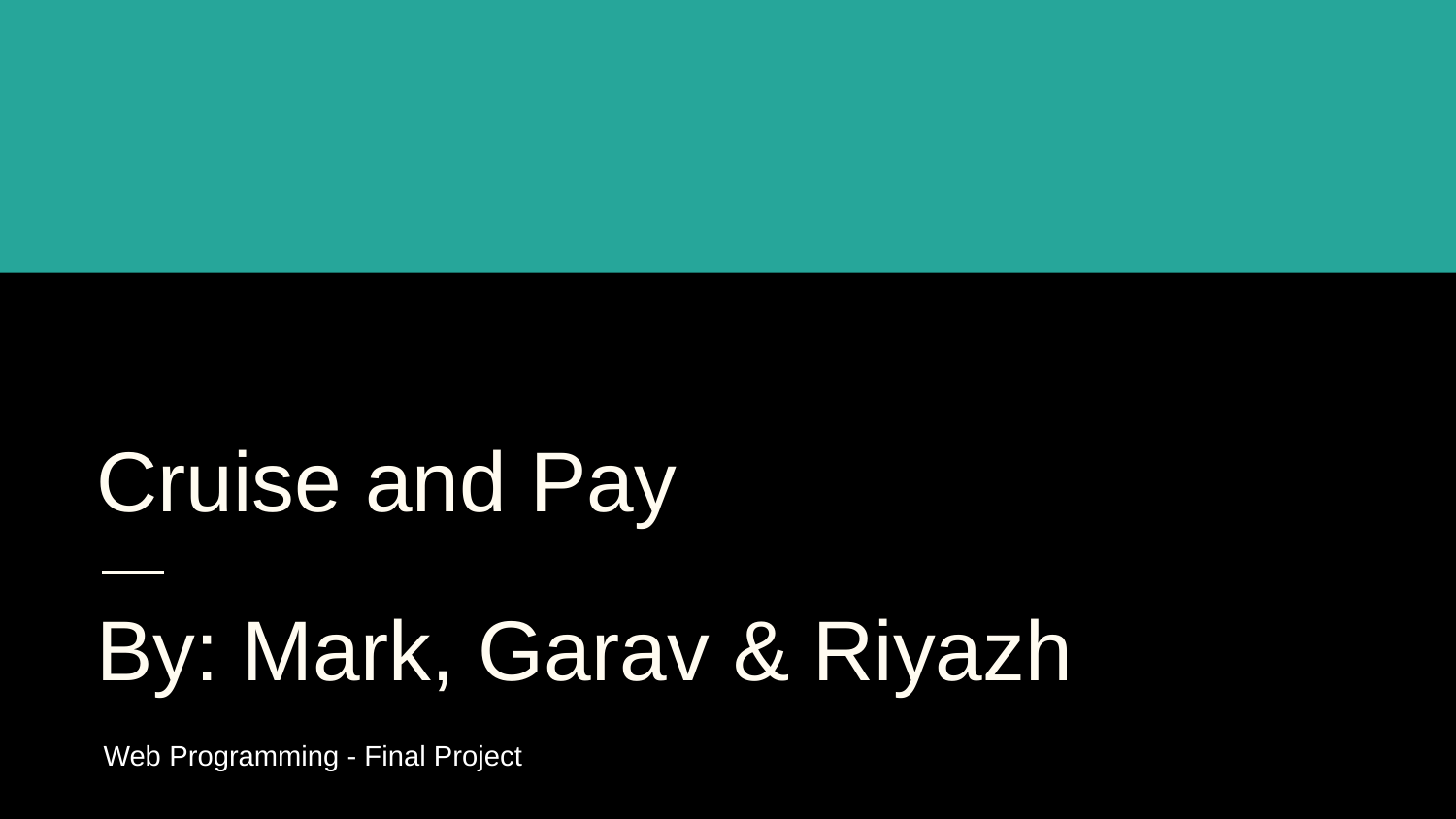

# Cruise and Pay
By: Mark, Garav & Riyazh
Web Programming - Final Project